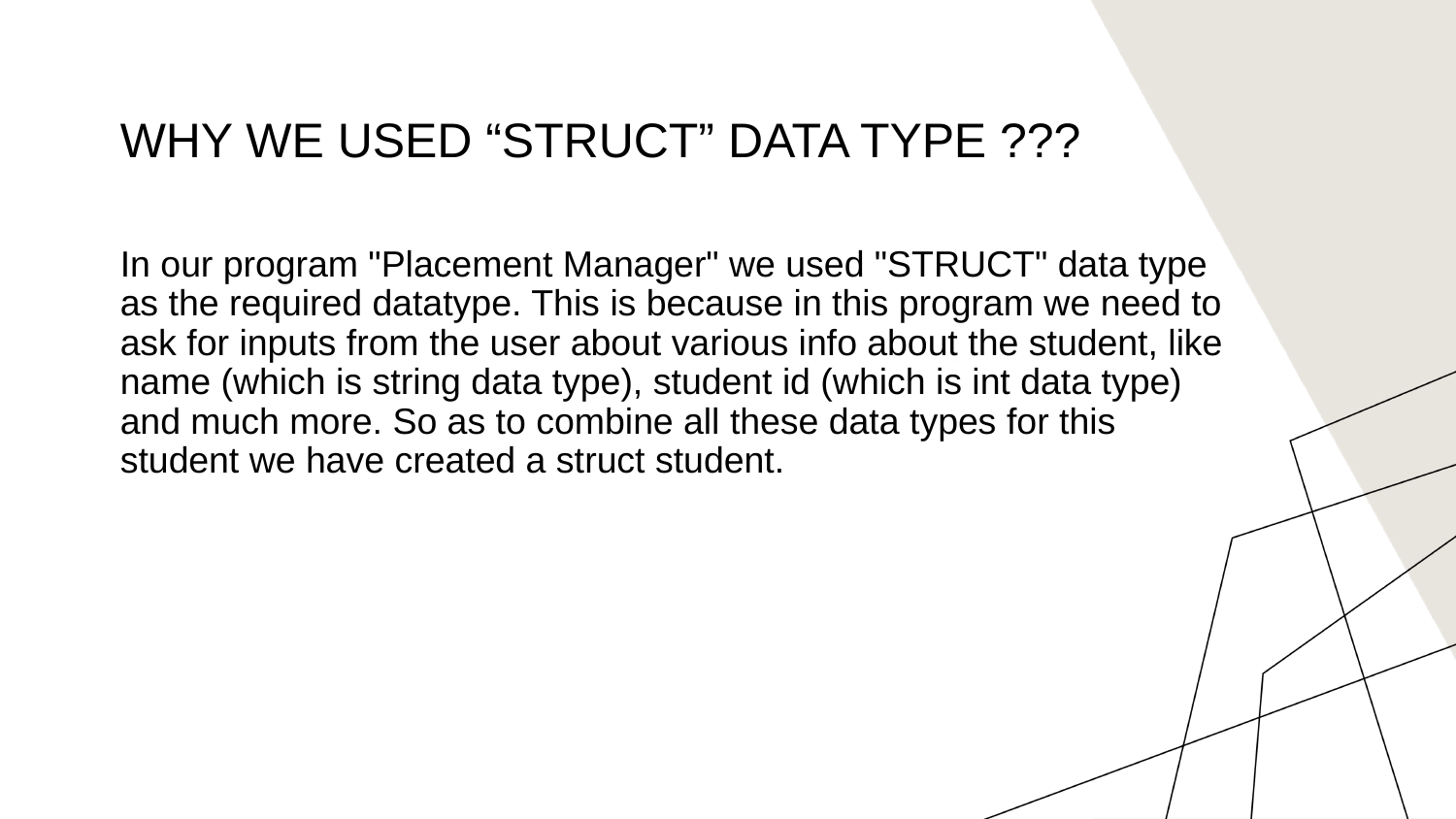

# WHY WE USED “STRUCT” DATA TYPE ???
In our program "Placement Manager" we used "STRUCT" data type as the required datatype. This is because in this program we need to ask for inputs from the user about various info about the student, like name (which is string data type), student id (which is int data type) and much more. So as to combine all these data types for this student we have created a struct student.